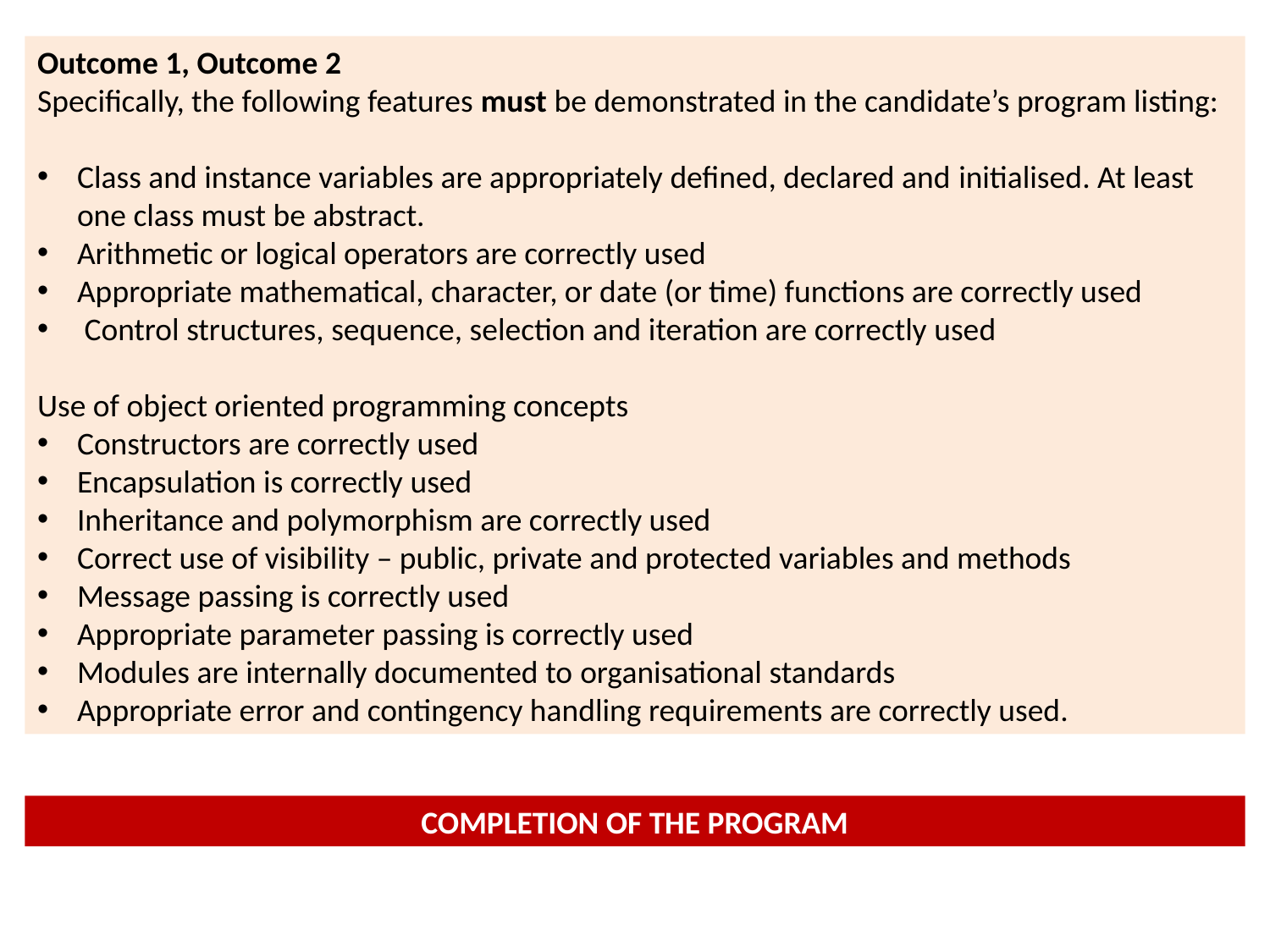

Outcome 1, Outcome 2
Specifically, the following features must be demonstrated in the candidate’s program listing:

Class and instance variables are appropriately defined, declared and initialised. At least one class must be abstract.
Arithmetic or logical operators are correctly used
Appropriate mathematical, character, or date (or time) functions are correctly used
 Control structures, sequence, selection and iteration are correctly used

Use of object oriented programming concepts
Constructors are correctly used
Encapsulation is correctly used
Inheritance and polymorphism are correctly used
Correct use of visibility – public, private and protected variables and methods
Message passing is correctly used
Appropriate parameter passing is correctly used
Modules are internally documented to organisational standards
Appropriate error and contingency handling requirements are correctly used.
COMPLETION OF THE PROGRAM